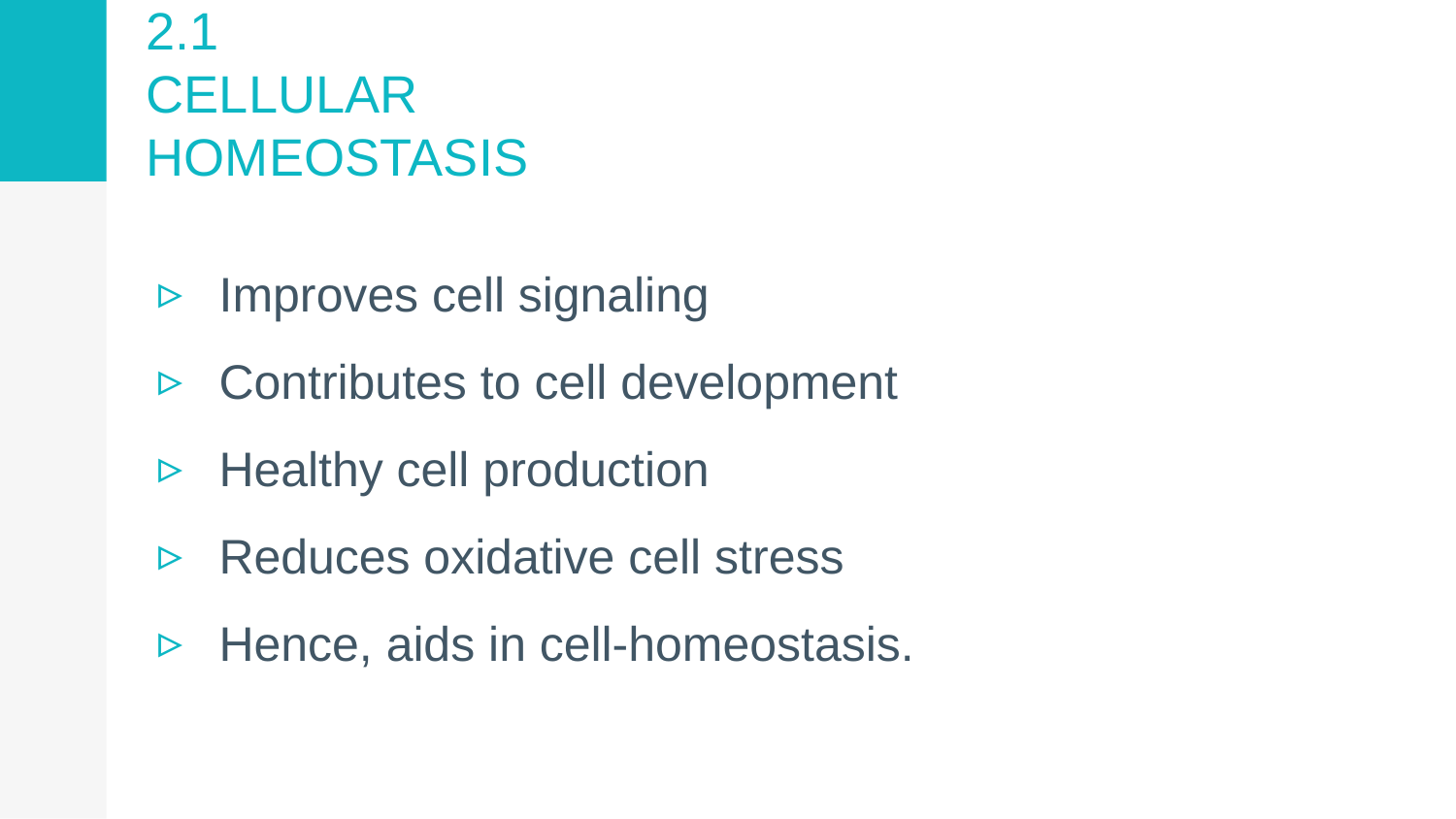

5
2.1
CELLULAR HOMEOSTASIS
Improves cell signaling

Contributes to cell development

Healthy cell production

Reduces oxidative cell stress

Hence, aids in cell-homeostasis.